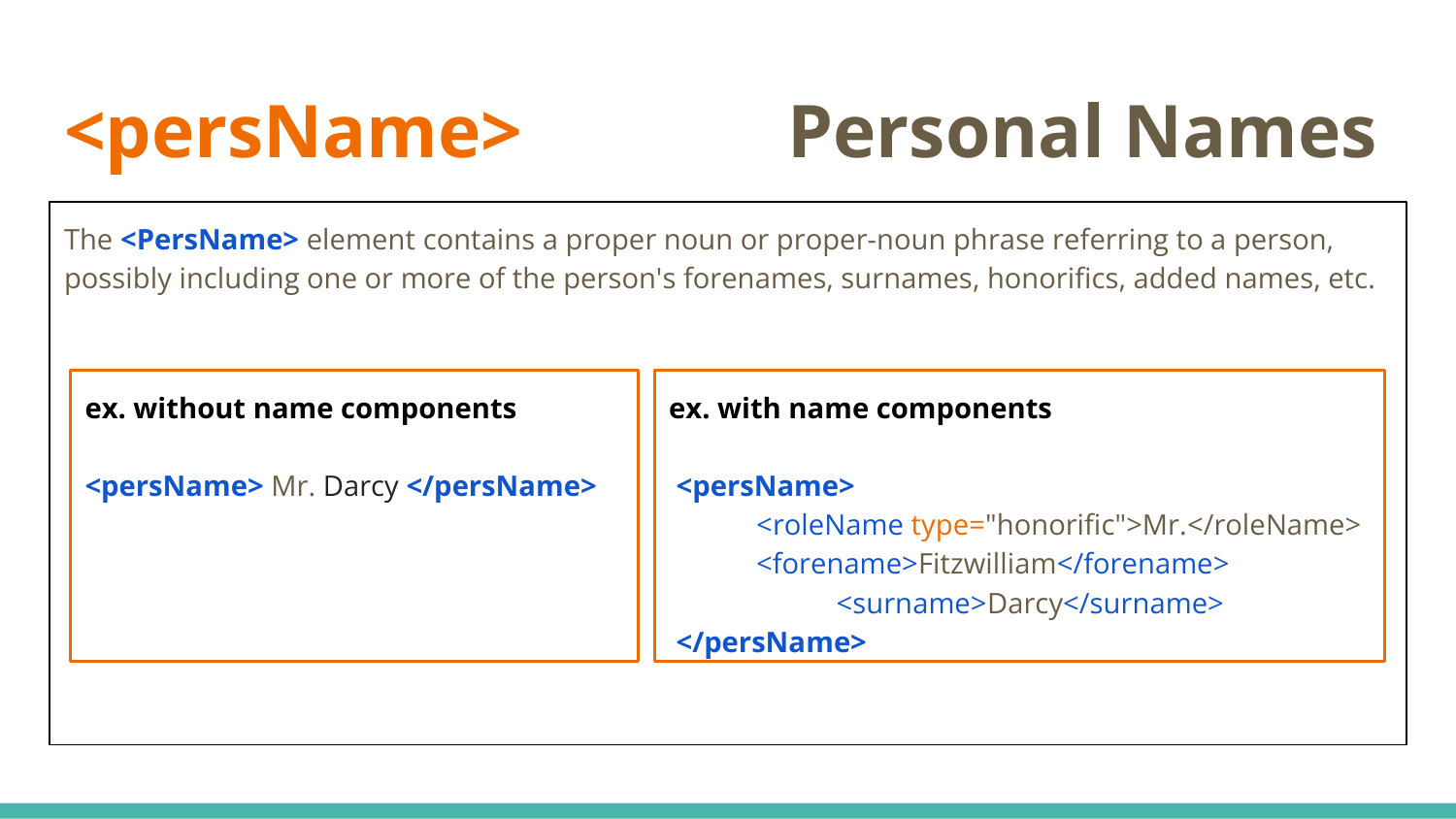

# <persName>              Personal Names
The <PersName> element contains a proper noun or proper-noun phrase referring to a person, possibly including one or more of the person's forenames, surnames, honorifics, added names, etc.

ex. without name components

<persName> Mr. Darcy </persName>
ex. with name components

 <persName>
            <roleName type="honorific">Mr.</roleName>
            <forename>Fitzwilliam</forename>
 	   <surname>Darcy</surname>
 </persName>